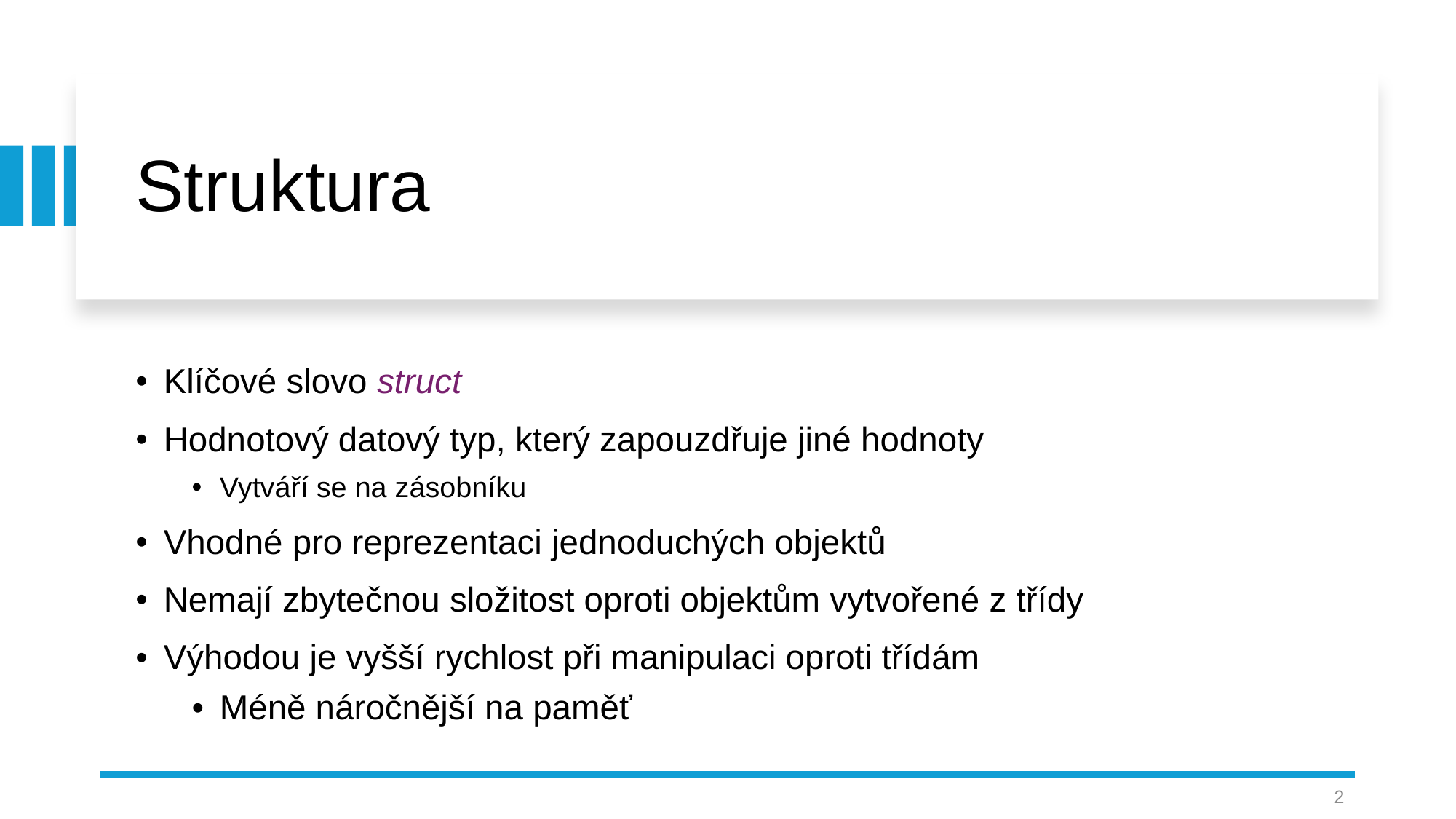

# Struktura

Klíčové slovo struct
Hodnotový datový typ, který zapouzdřuje jiné hodnoty
Vytváří se na zásobníku
Vhodné pro reprezentaci jednoduchých objektů
Nemají zbytečnou složitost oproti objektům vytvořené z třídy
Výhodou je vyšší rychlost při manipulaci oproti třídám
Méně náročnější na paměť

2